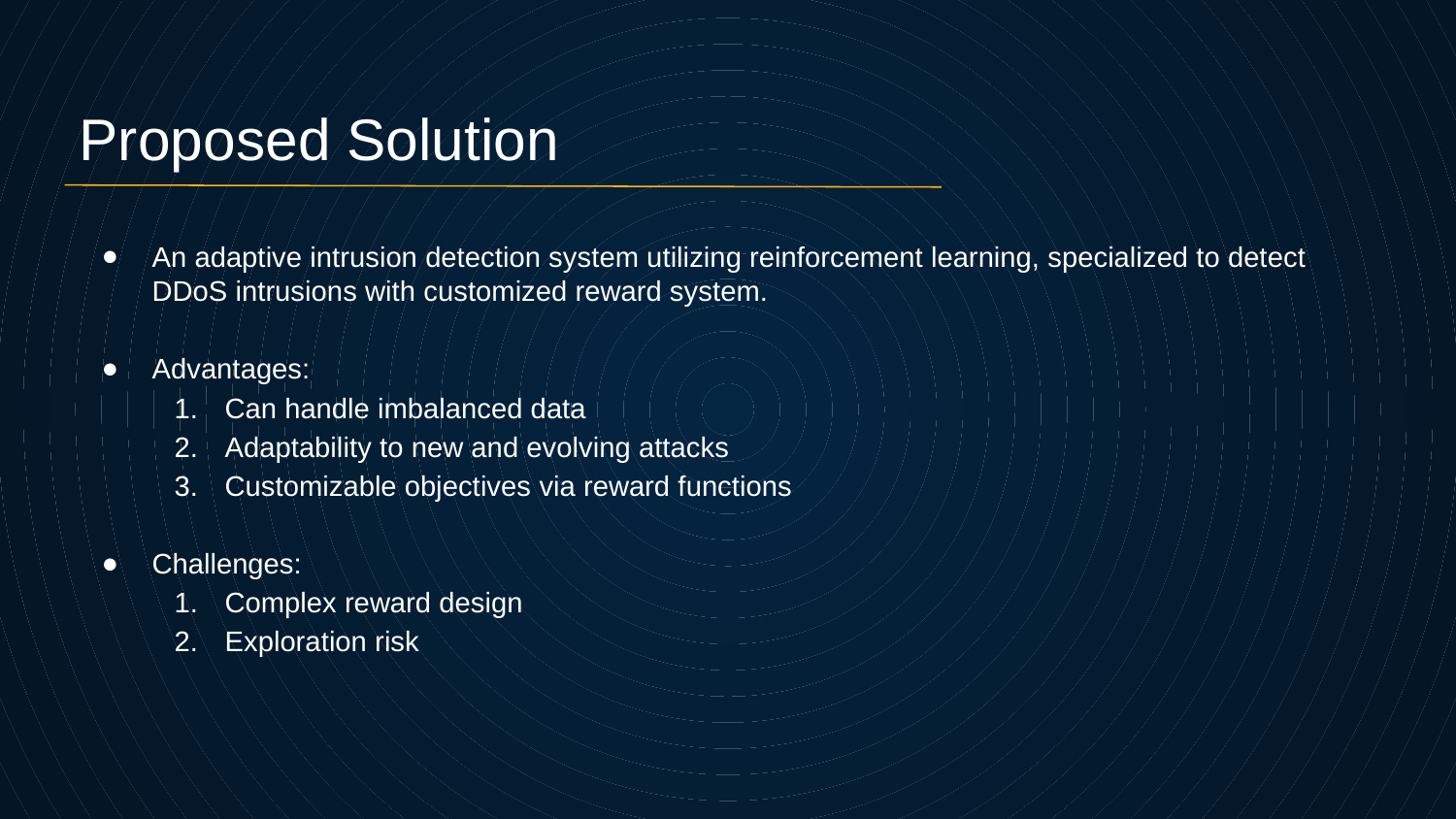

# Proposed Solution
An adaptive intrusion detection system utilizing reinforcement learning, specialized to detect DDoS intrusions with customized reward system.

Advantages:
Can handle imbalanced data
Adaptability to new and evolving attacks
Customizable objectives via reward functions

Challenges:
Complex reward design
Exploration risk